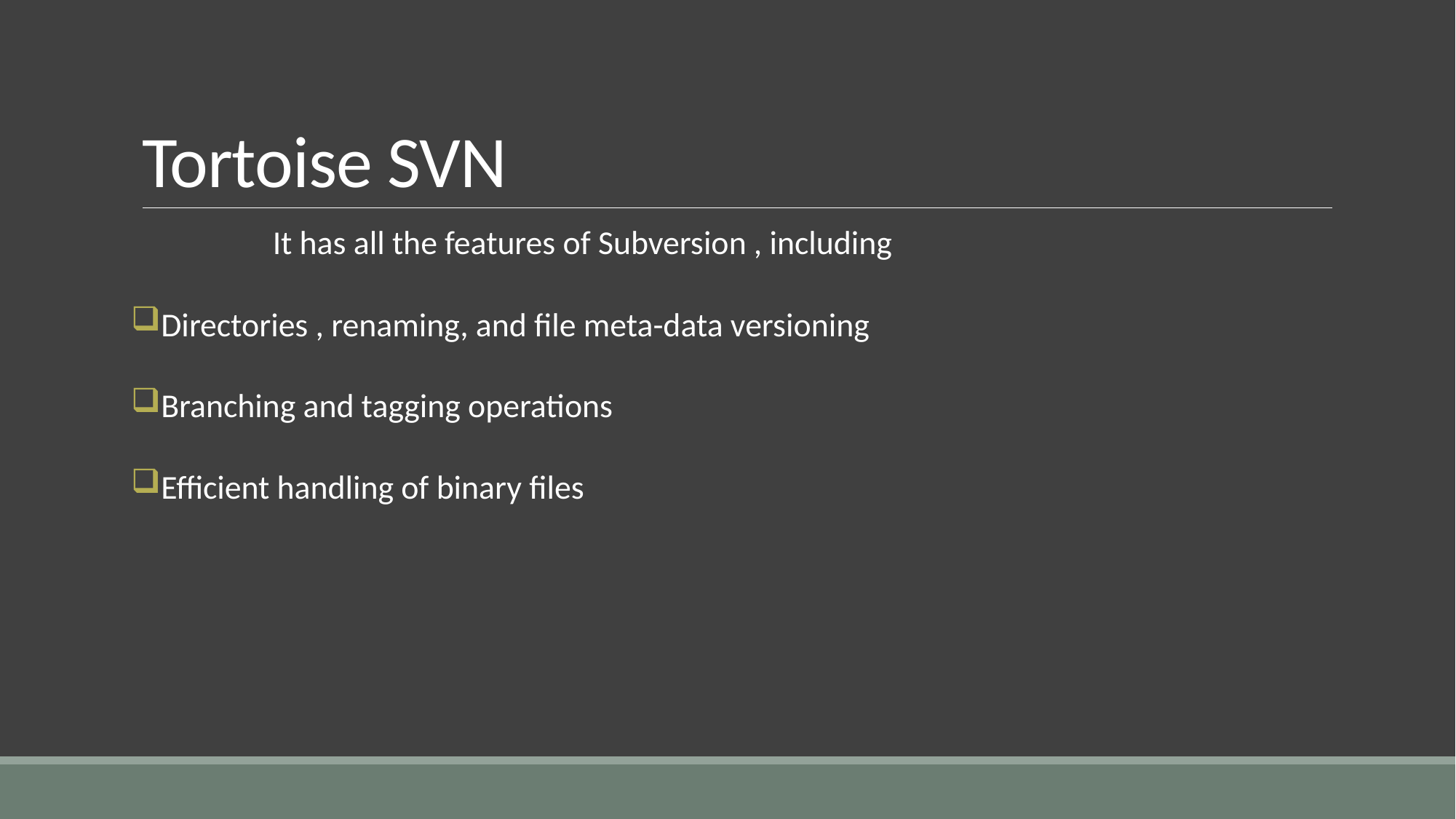

# Tortoise SVN
                   It has all the features of Subversion , including
Directories , renaming, and file meta-data versioning
Branching and tagging operations
Efficient handling of binary files